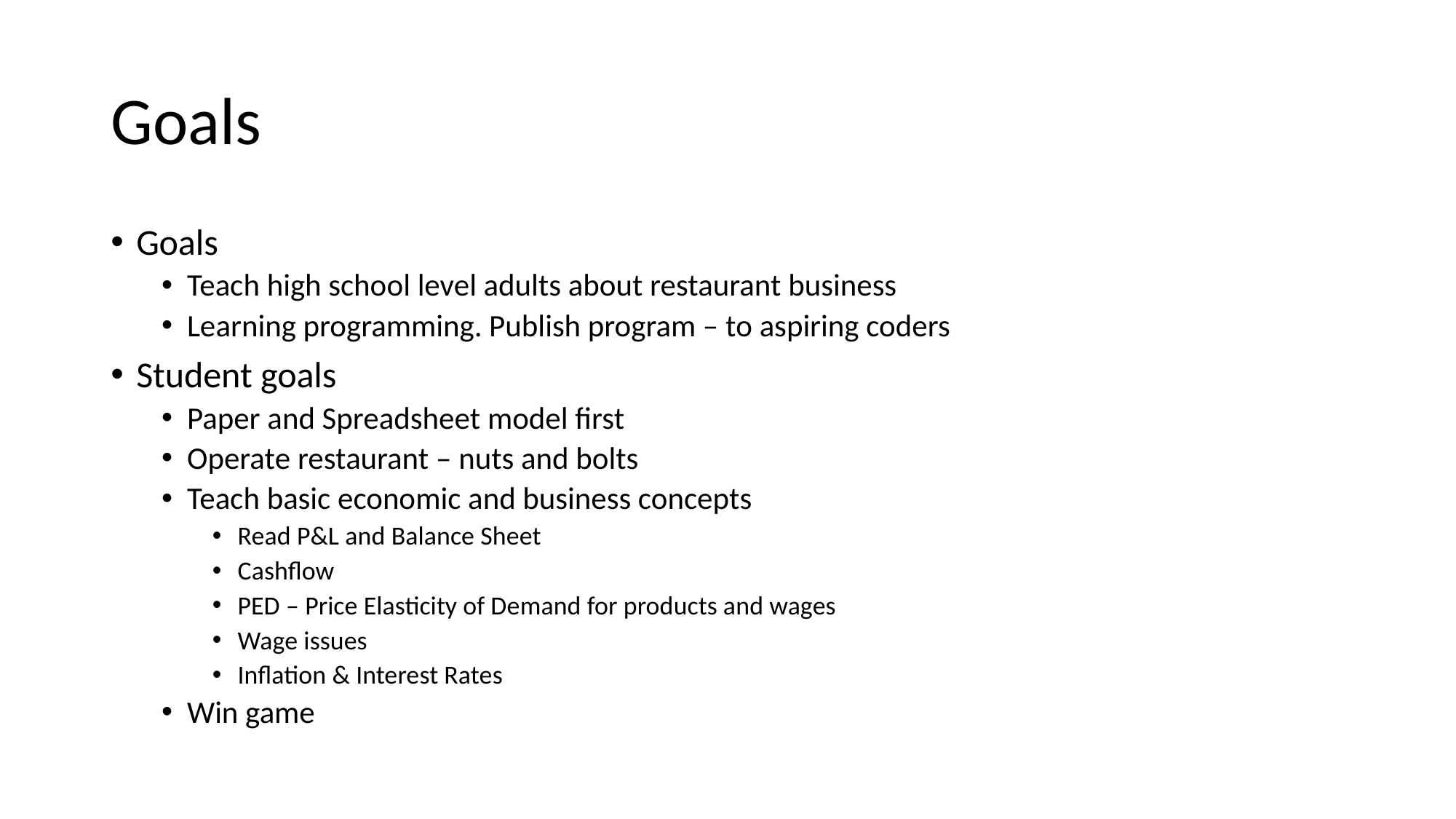

# Goals
Goals
Teach high school level adults about restaurant business
Learning programming. Publish program – to aspiring coders
Student goals
Paper and Spreadsheet model first
Operate restaurant – nuts and bolts
Teach basic economic and business concepts
Read P&L and Balance Sheet
Cashflow
PED – Price Elasticity of Demand for products and wages
Wage issues
Inflation & Interest Rates
Win game